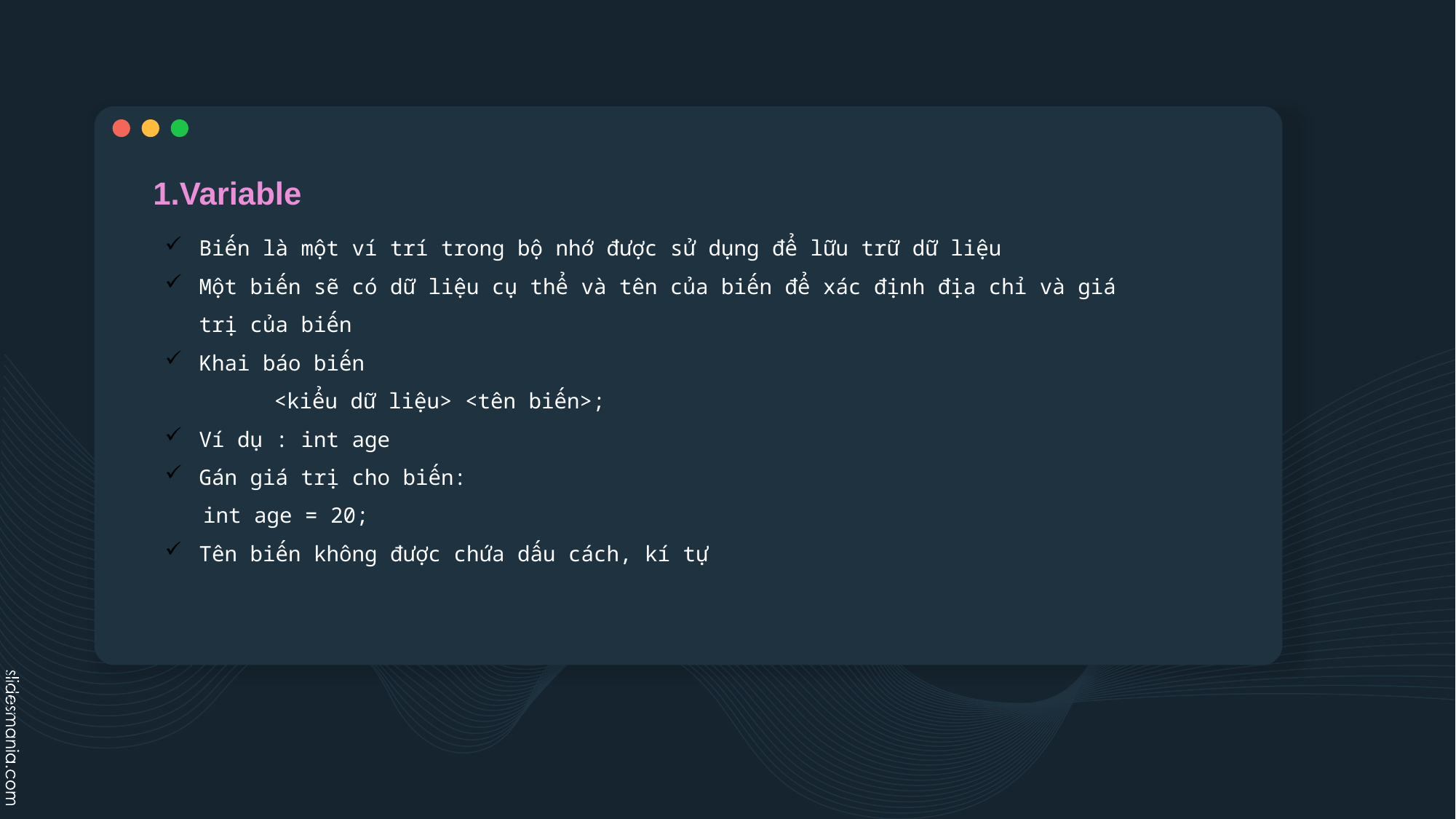

1.Variable
Biến là một ví trí trong bộ nhớ được sử dụng để lữu trữ dữ liệu
Một biến sẽ có dữ liệu cụ thể và tên của biến để xác định địa chỉ và giá trị của biến
Khai báo biến
	<kiểu dữ liệu> <tên biến>;
Ví dụ : int age
Gán giá trị cho biến:
   int age = 20;
Tên biến không được chứa dấu cách, kí tự